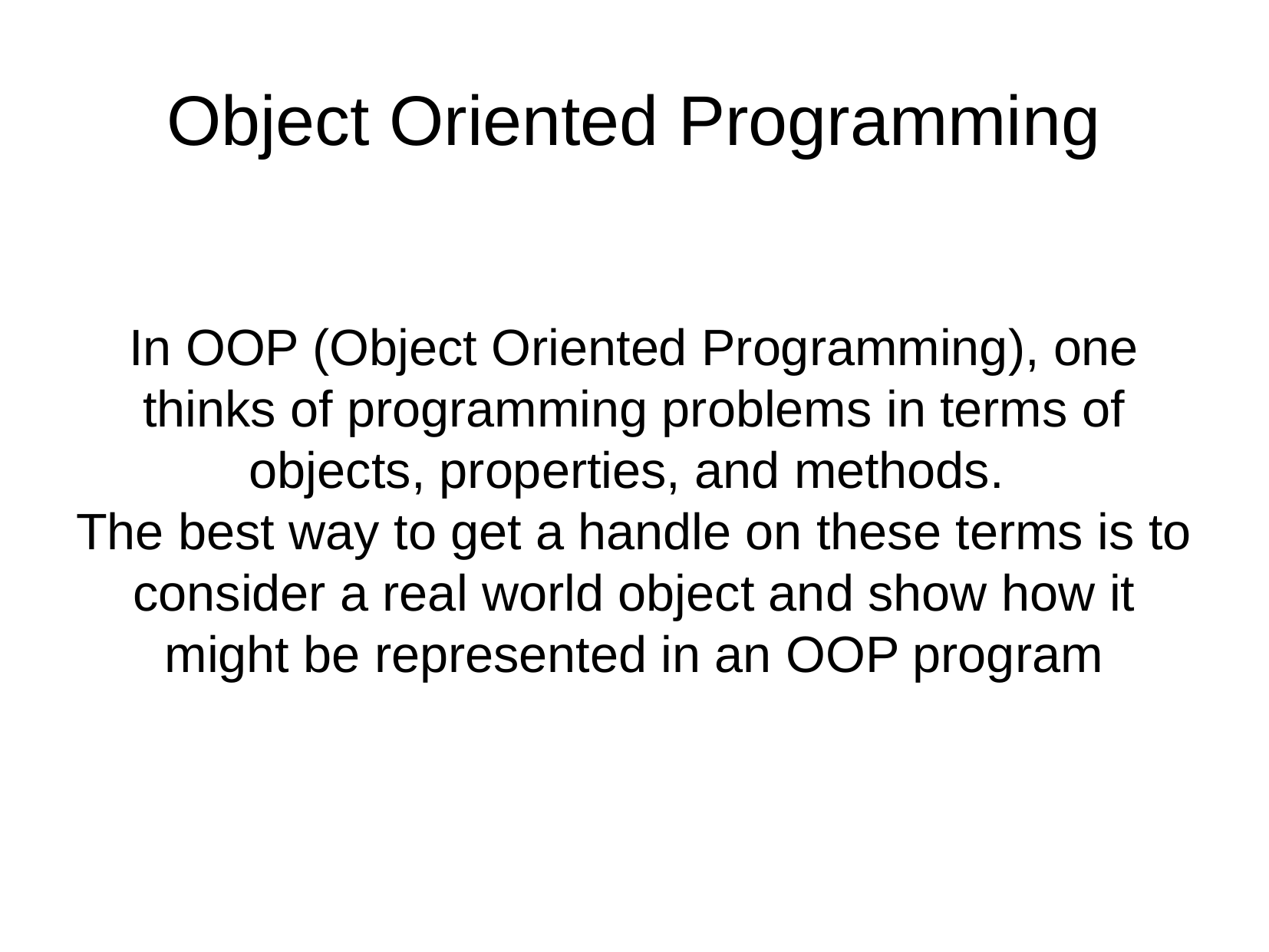

Object Oriented Programming
In OOP (Object Oriented Programming), one thinks of programming problems in terms of objects, properties, and methods.
The best way to get a handle on these terms is to consider a real world object and show how it might be represented in an OOP program